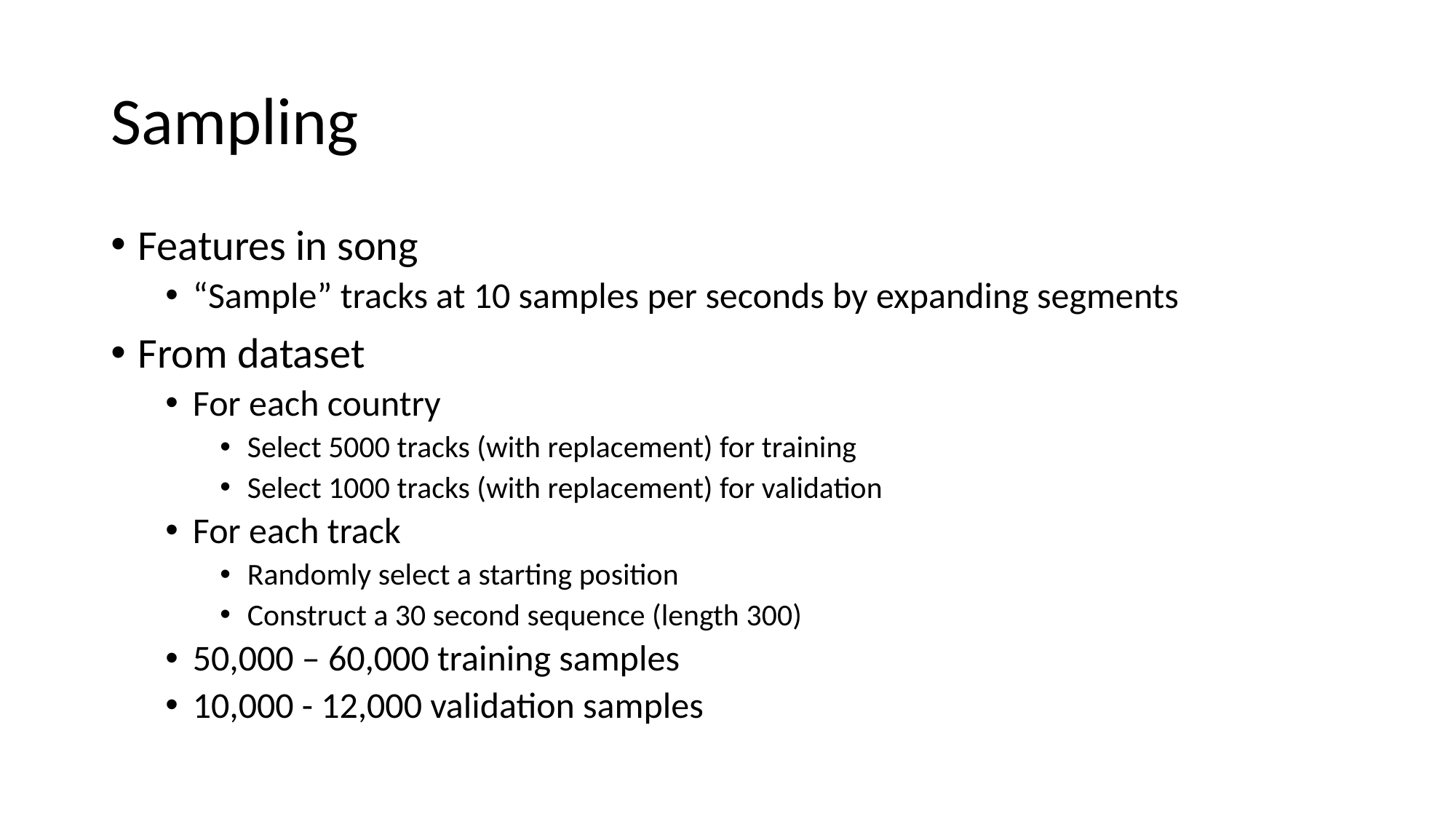

# Sampling
Features in song
“Sample” tracks at 10 samples per seconds by expanding segments
From dataset
For each country
Select 5000 tracks (with replacement) for training
Select 1000 tracks (with replacement) for validation
For each track
Randomly select a starting position
Construct a 30 second sequence (length 300)
50,000 – 60,000 training samples
10,000 - 12,000 validation samples